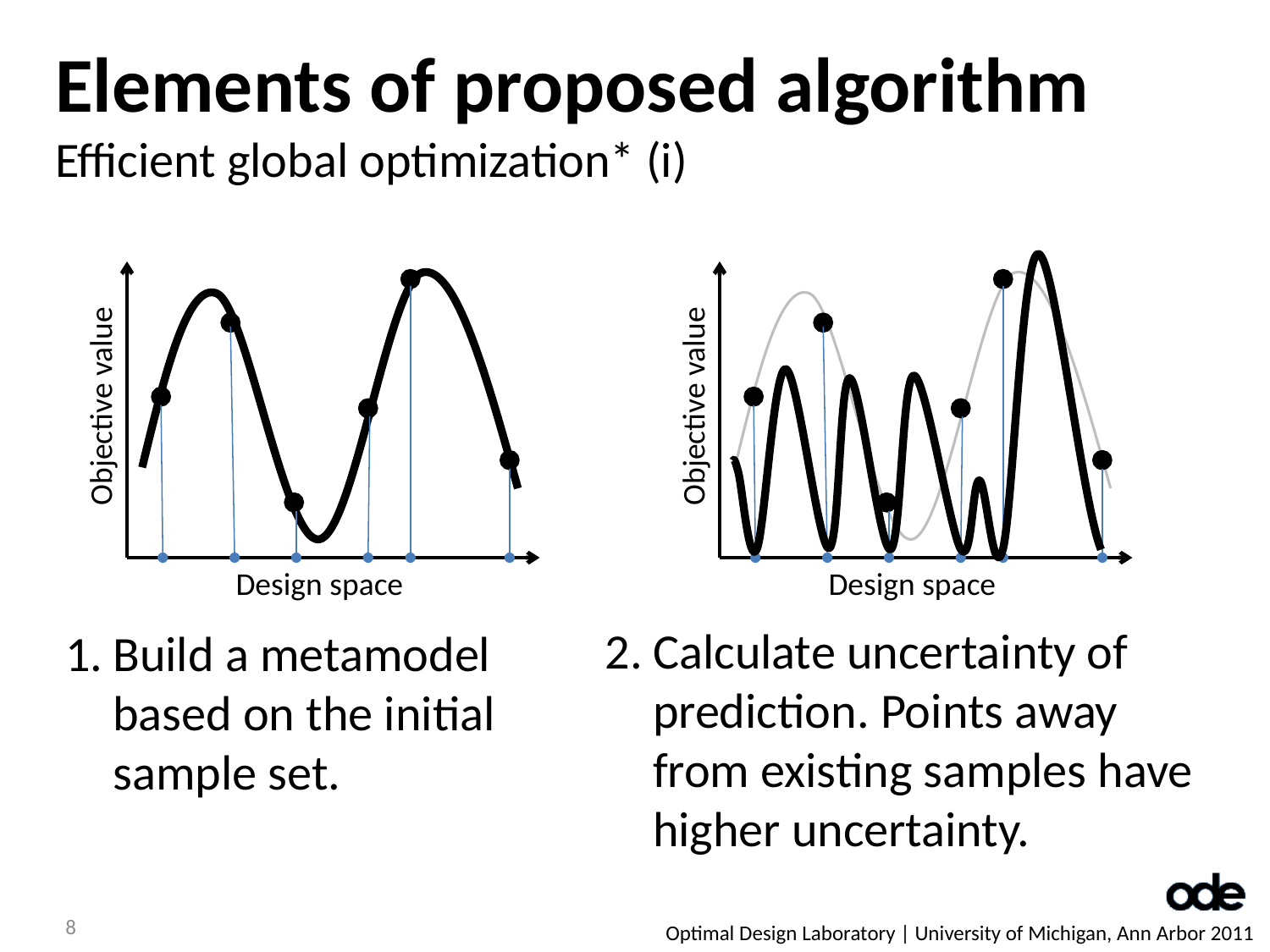

Elements of proposed algorithm
Efficient global optimization* (i)

Objective value

Design space

Objective value

Design space
Calculate uncertainty of prediction. Points away from existing samples have higher uncertainty.
Build a metamodel based on the initial sample set.
8